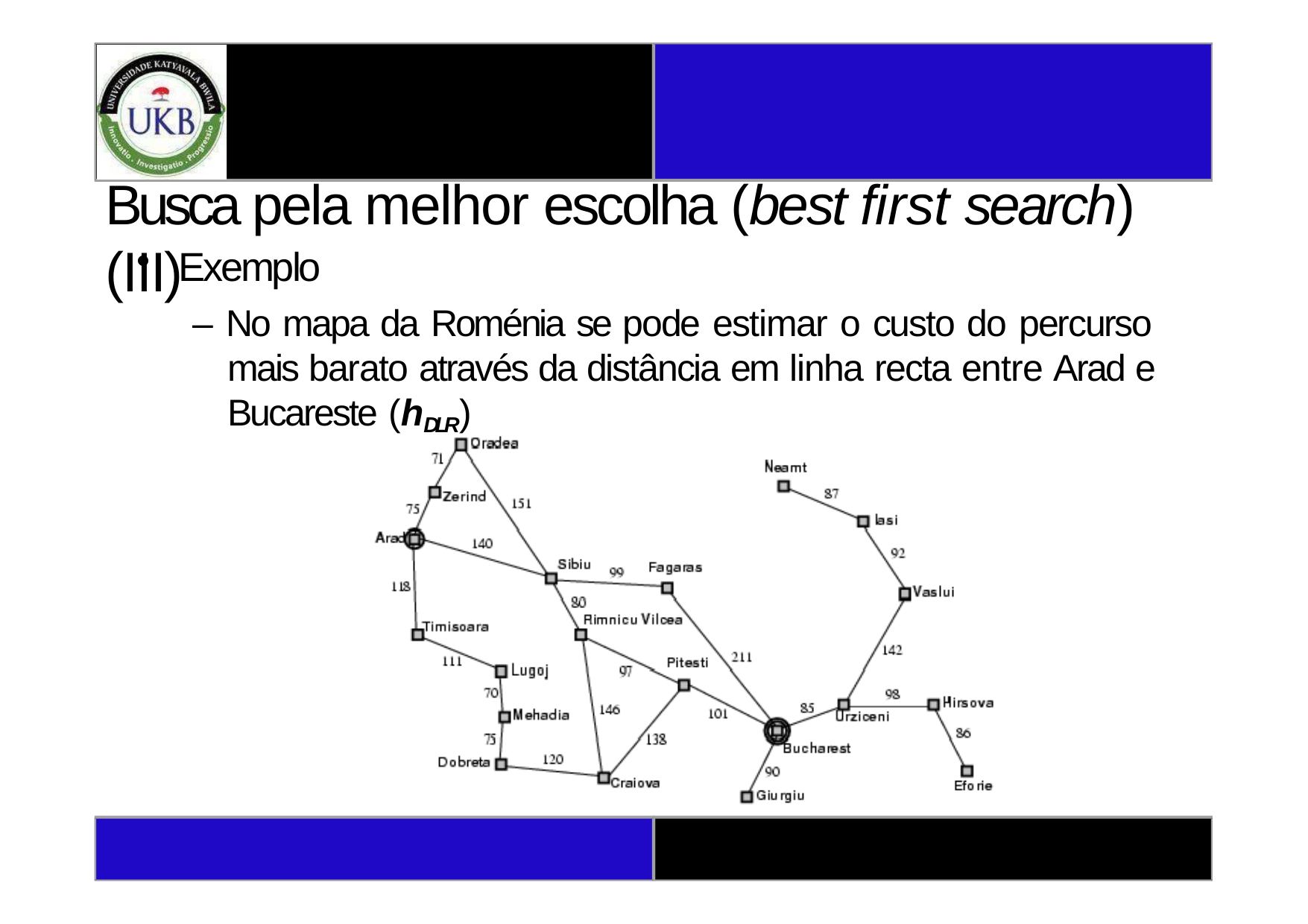

# Busca pela melhor escolha (best first search) (III)
Exemplo
– No mapa da Roménia se pode estimar o custo do percurso  mais barato através da distância em linha recta entre Arad e  Bucareste (hDLR)